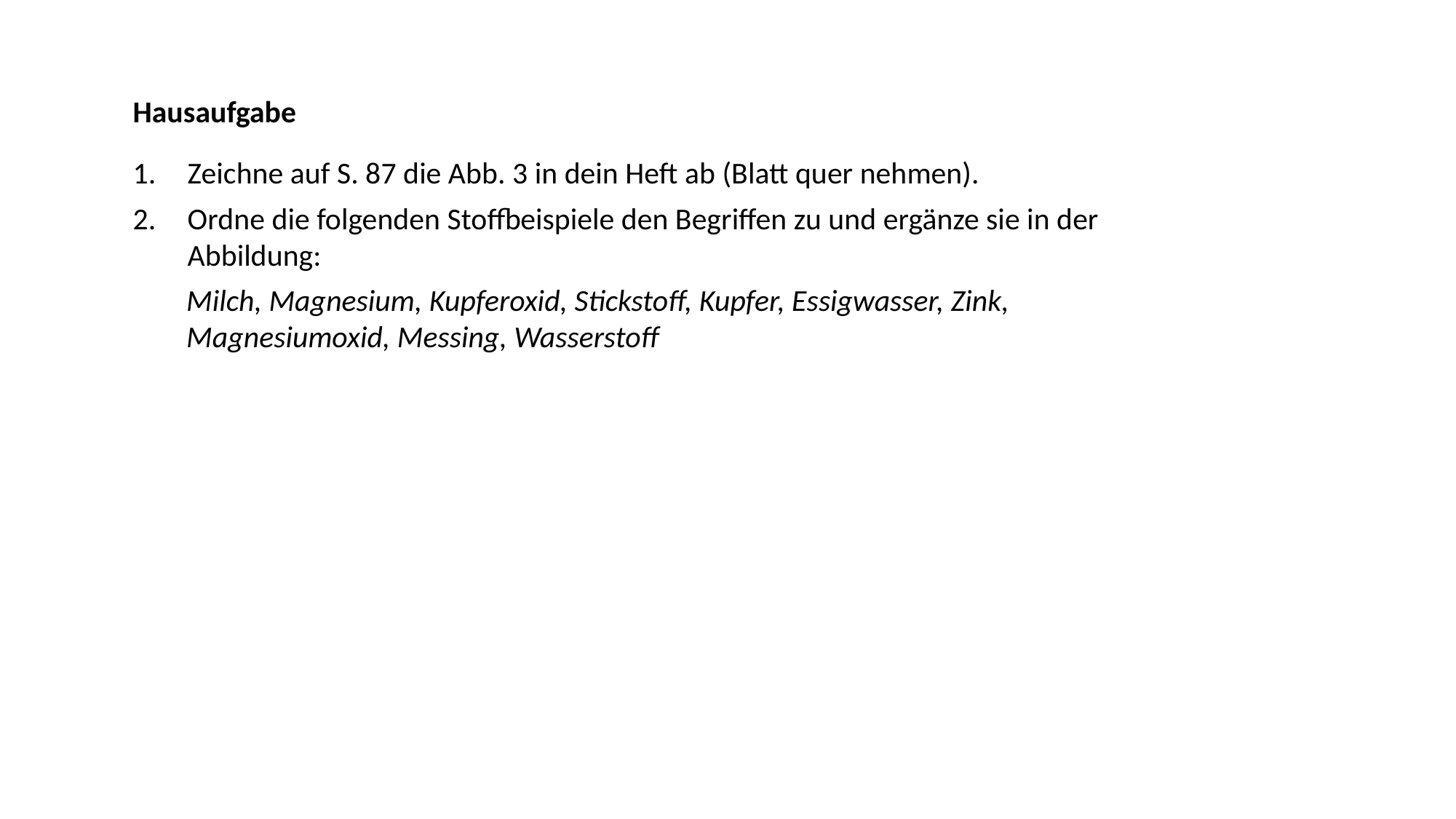

Hausaufgabe
Zeichne auf S. 87 die Abb. 3 in dein Heft ab (Blatt quer nehmen).
Ordne die folgenden Stoffbeispiele den Begriffen zu und ergänze sie in der Abbildung:
Milch, Magnesium, Kupferoxid, Stickstoff, Kupfer, Essigwasser, Zink, Magnesiumoxid, Messing, Wasserstoff